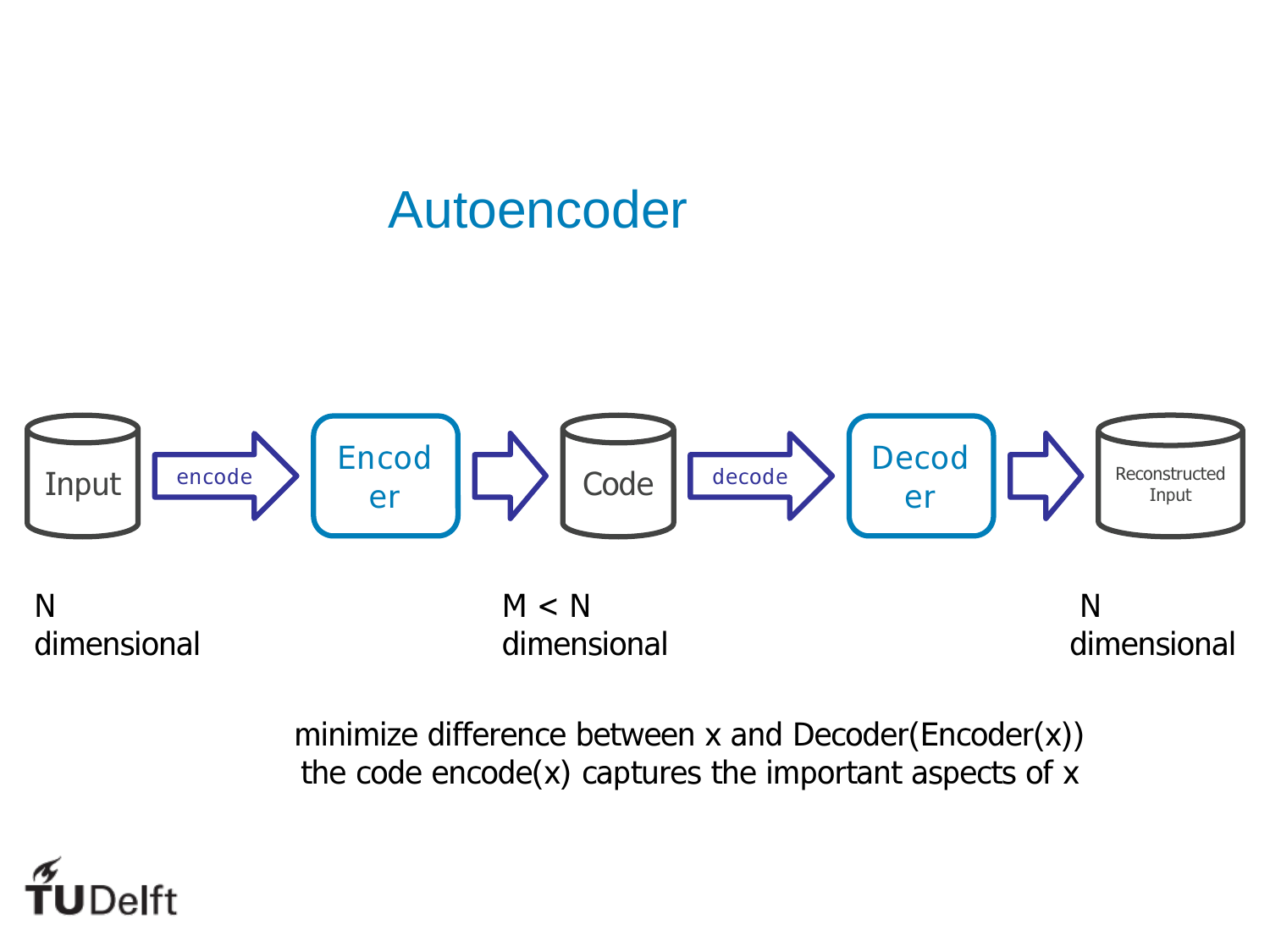

Autoencoder
Reconstructed
Input
Input
Code
Encoder
Decoder
encode

decode

N dimensional
M < N dimensional
 N dimensional
minimize difference between x and Decoder(Encoder(x))
the code encode(x) captures the important aspects of x